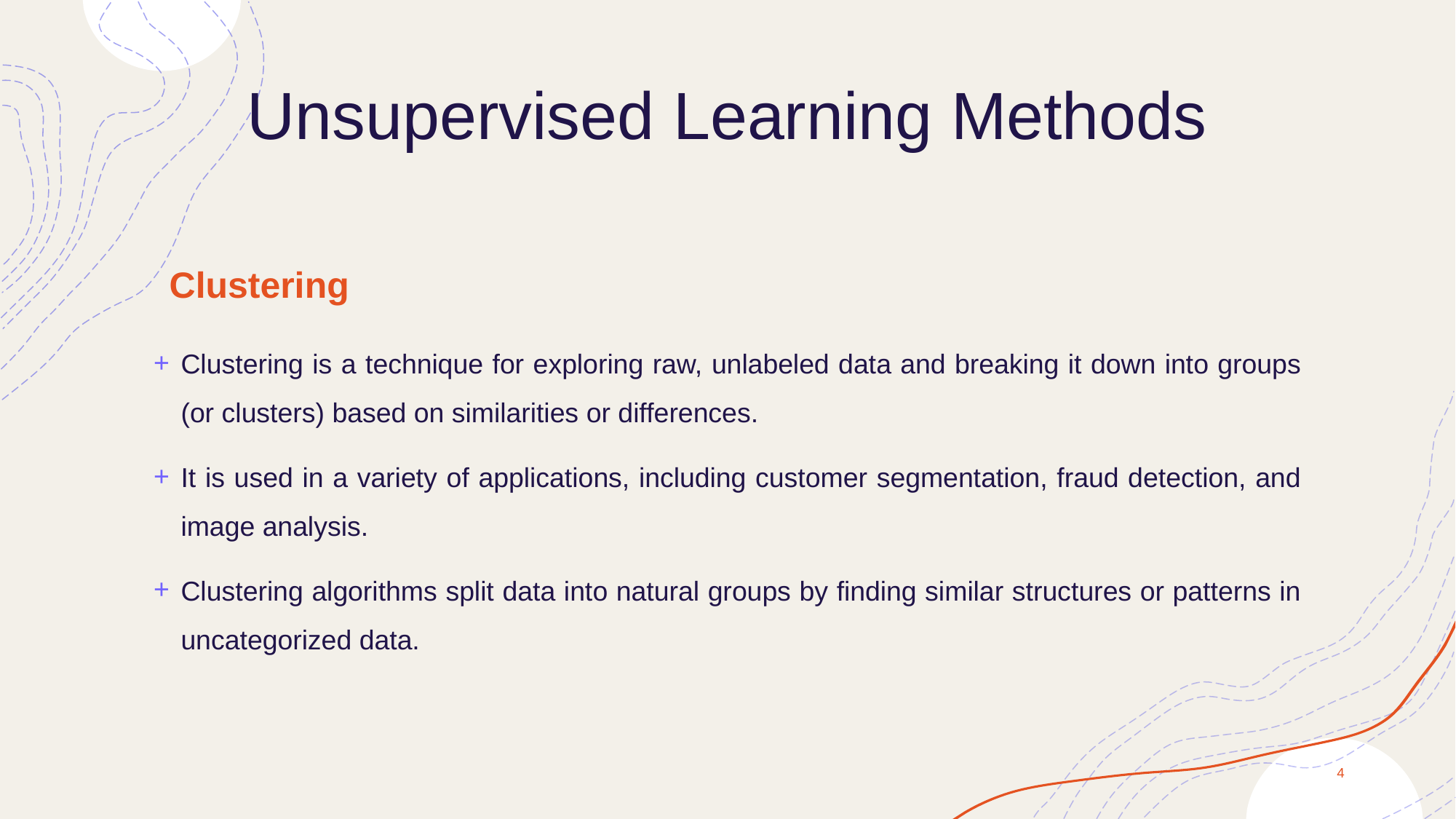

# Unsupervised Learning Methods
Clustering
Clustering is a technique for exploring raw, unlabeled data and breaking it down into groups (or clusters) based on similarities or differences.
It is used in a variety of applications, including customer segmentation, fraud detection, and image analysis.
Clustering algorithms split data into natural groups by finding similar structures or patterns in uncategorized data.
4